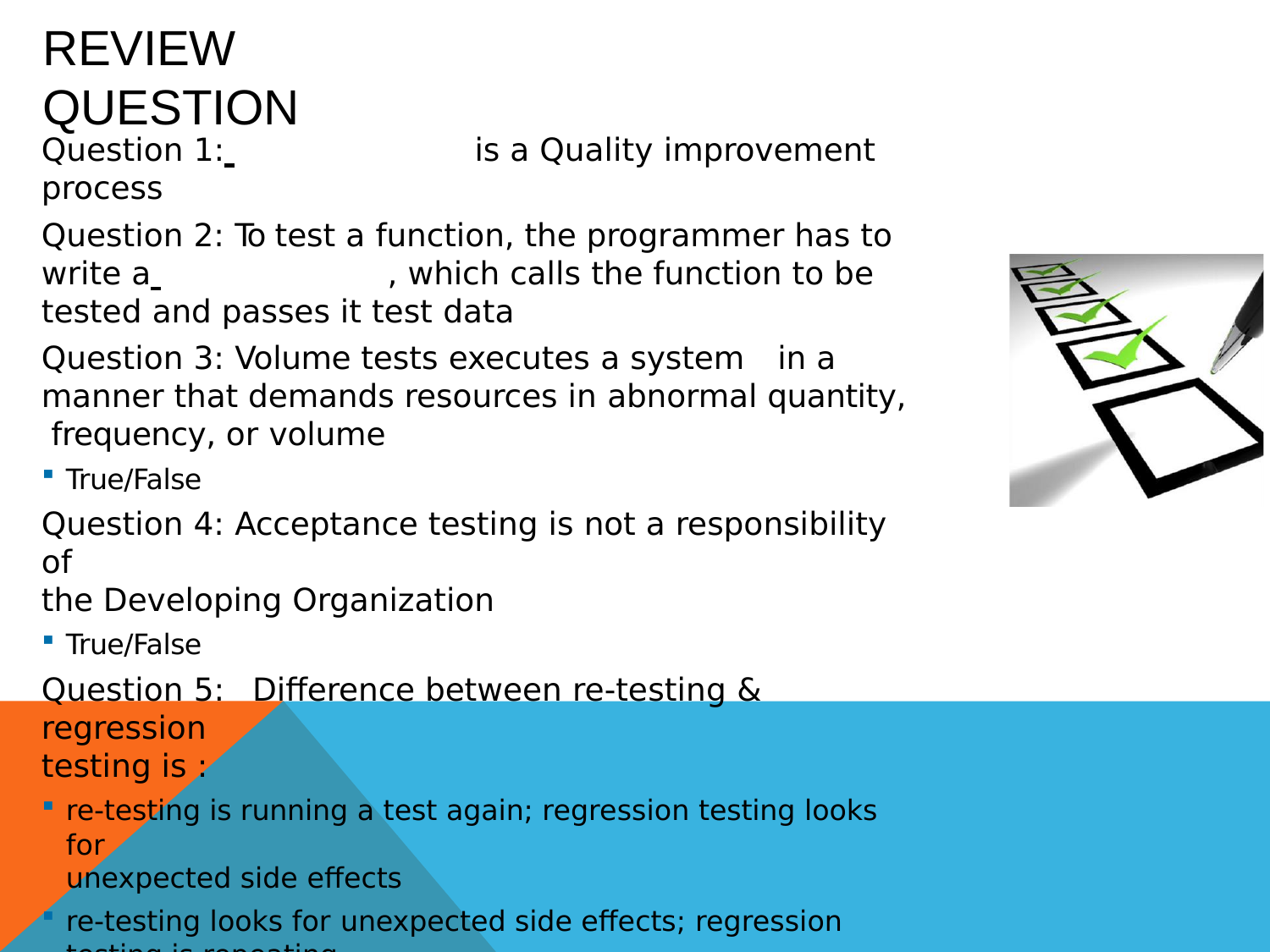

# Review Question
Question 1: 	is a Quality improvement
process
Question 2: To test a function, the programmer has to  write a 	, which calls the function to be  tested and passes it test data
Question 3: Volume tests executes a system	in a  manner that demands resources in abnormal quantity,  frequency, or volume
True/False
Question 4: Acceptance testing is not a responsibility of
the Developing Organization
True/False
Question 5:	Difference between re-testing & regression
testing is :
re-testing is running a test again; regression testing looks for
unexpected side effects
re-testing looks for unexpected side effects; regression
testing is repeating